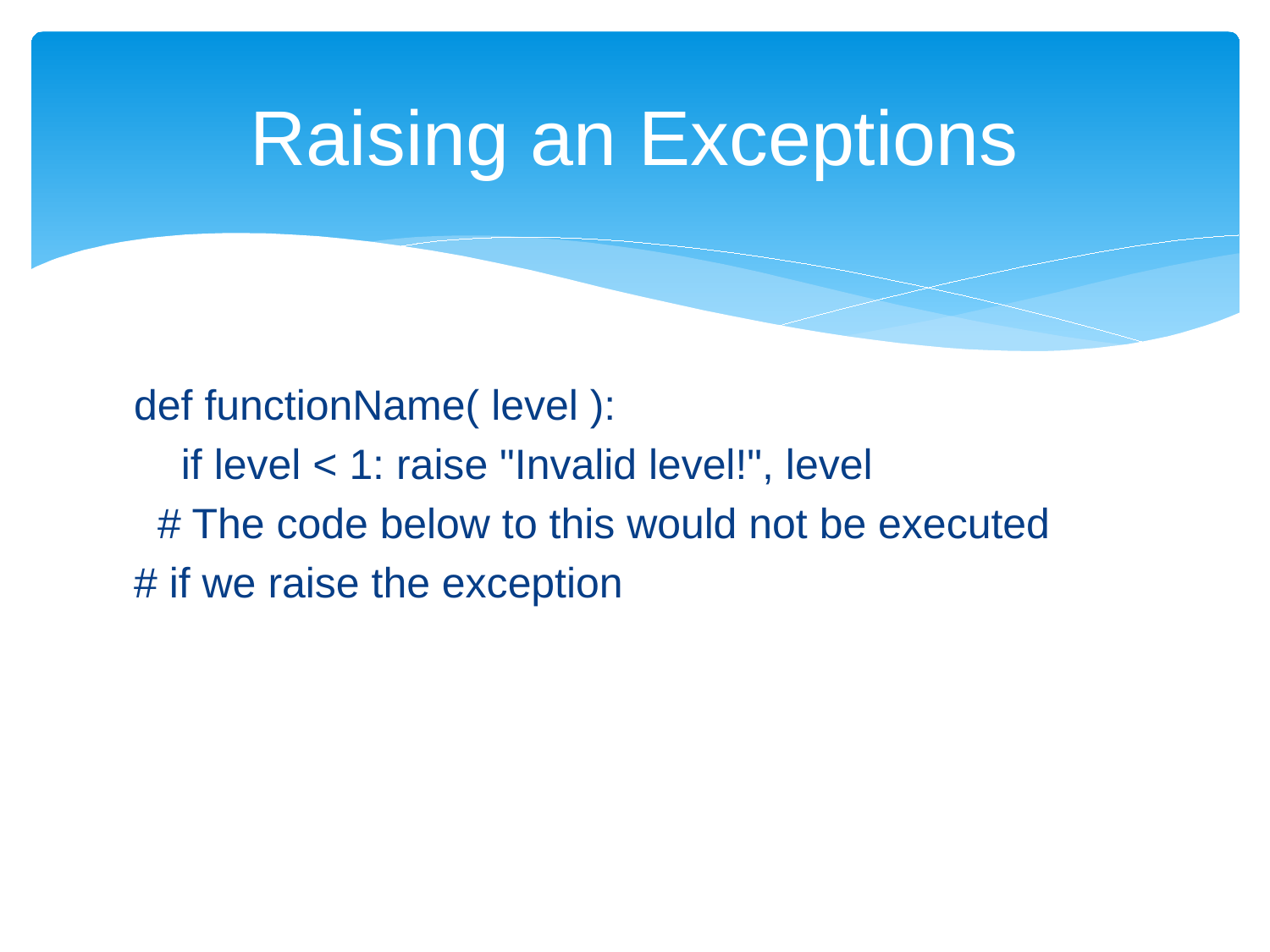

# Raising an Exceptions
def functionName( level ):
    if level < 1: raise "Invalid level!", level
  # The code below to this would not be executed
# if we raise the exception